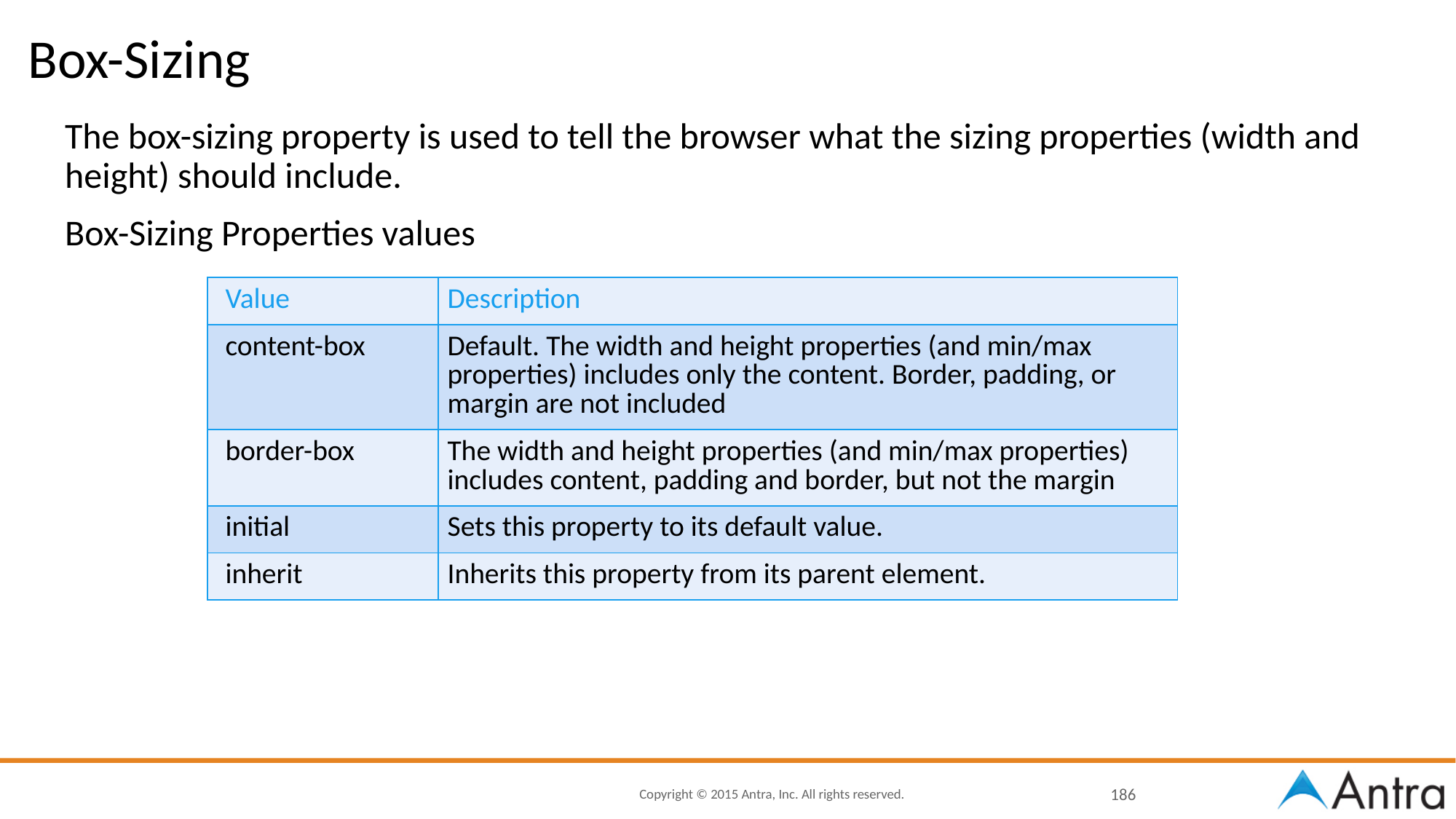

# Box-Sizing
The box-sizing property is used to tell the browser what the sizing properties (width and height) should include.
Box-Sizing Properties values

| Value | Description |
| --- | --- |
| content-box | Default. The width and height properties (and min/max properties) includes only the content. Border, padding, or margin are not included |
| border-box | The width and height properties (and min/max properties) includes content, padding and border, but not the margin |
| initial | Sets this property to its default value. |
| inherit | Inherits this property from its parent element. |
186